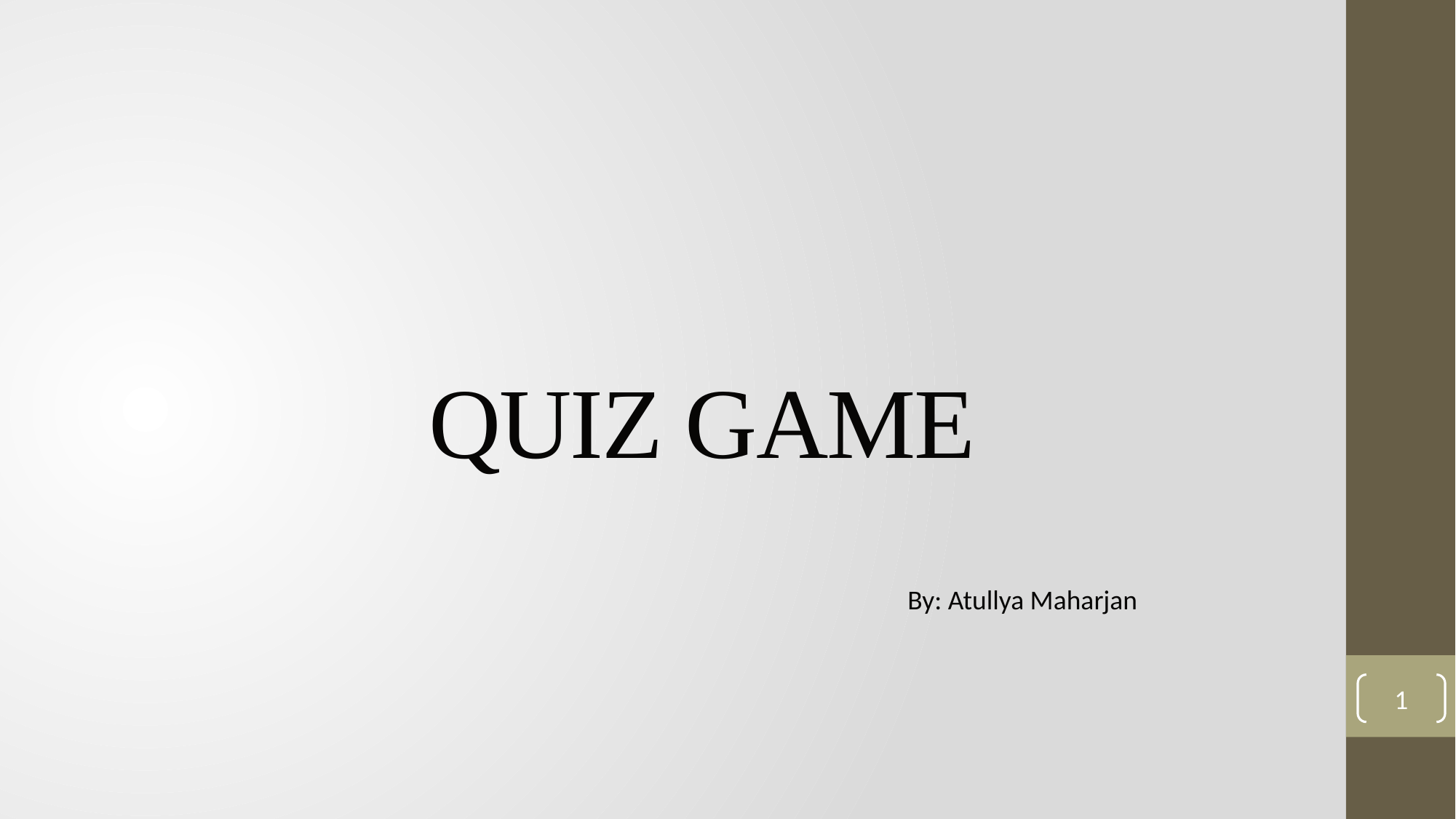

# QUIZ GAME
By: Atullya Maharjan
1